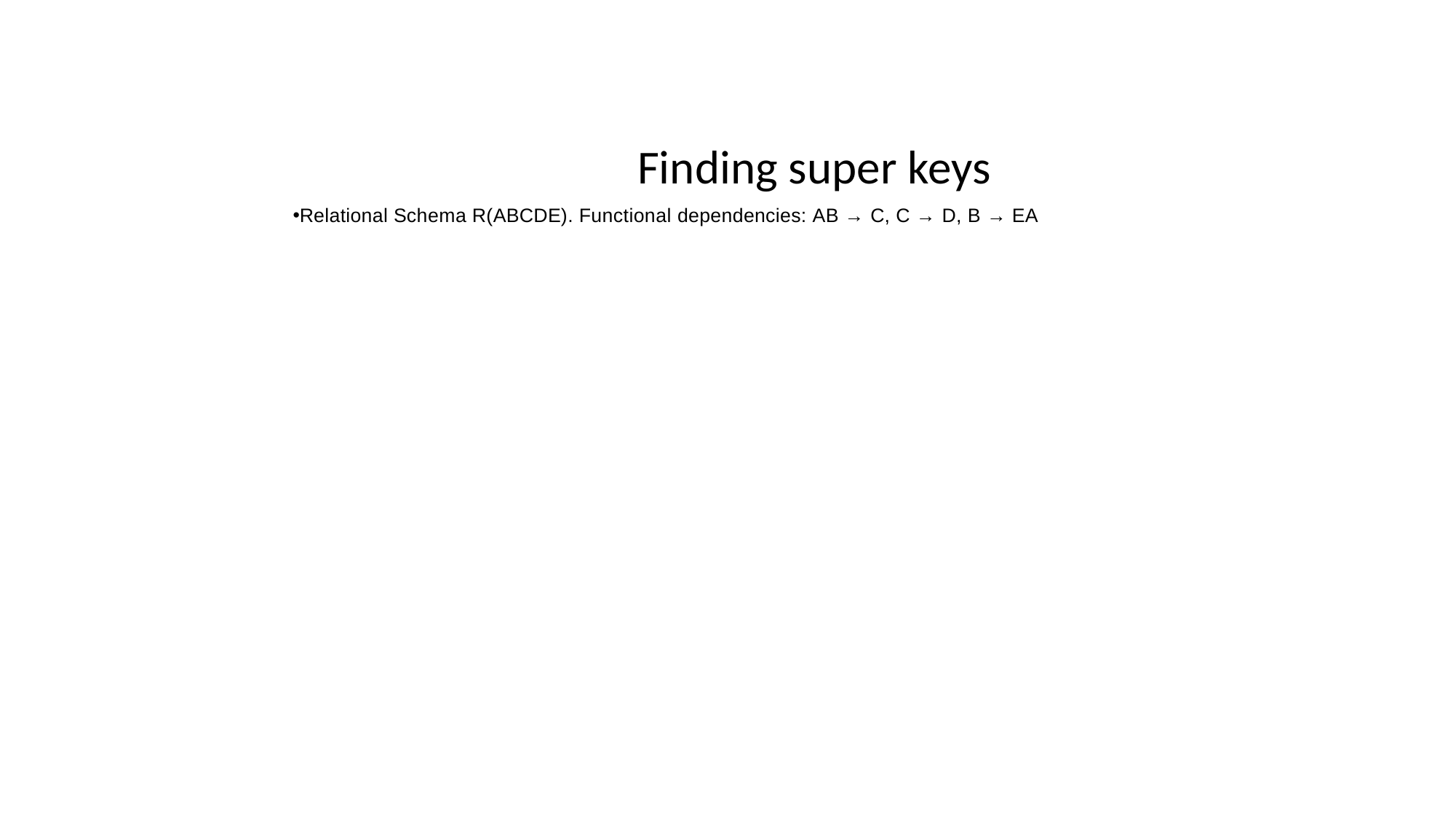

# Finding super keys
Relational Schema R(ABCDE). Functional dependencies: AB → C, C → D, B → EA